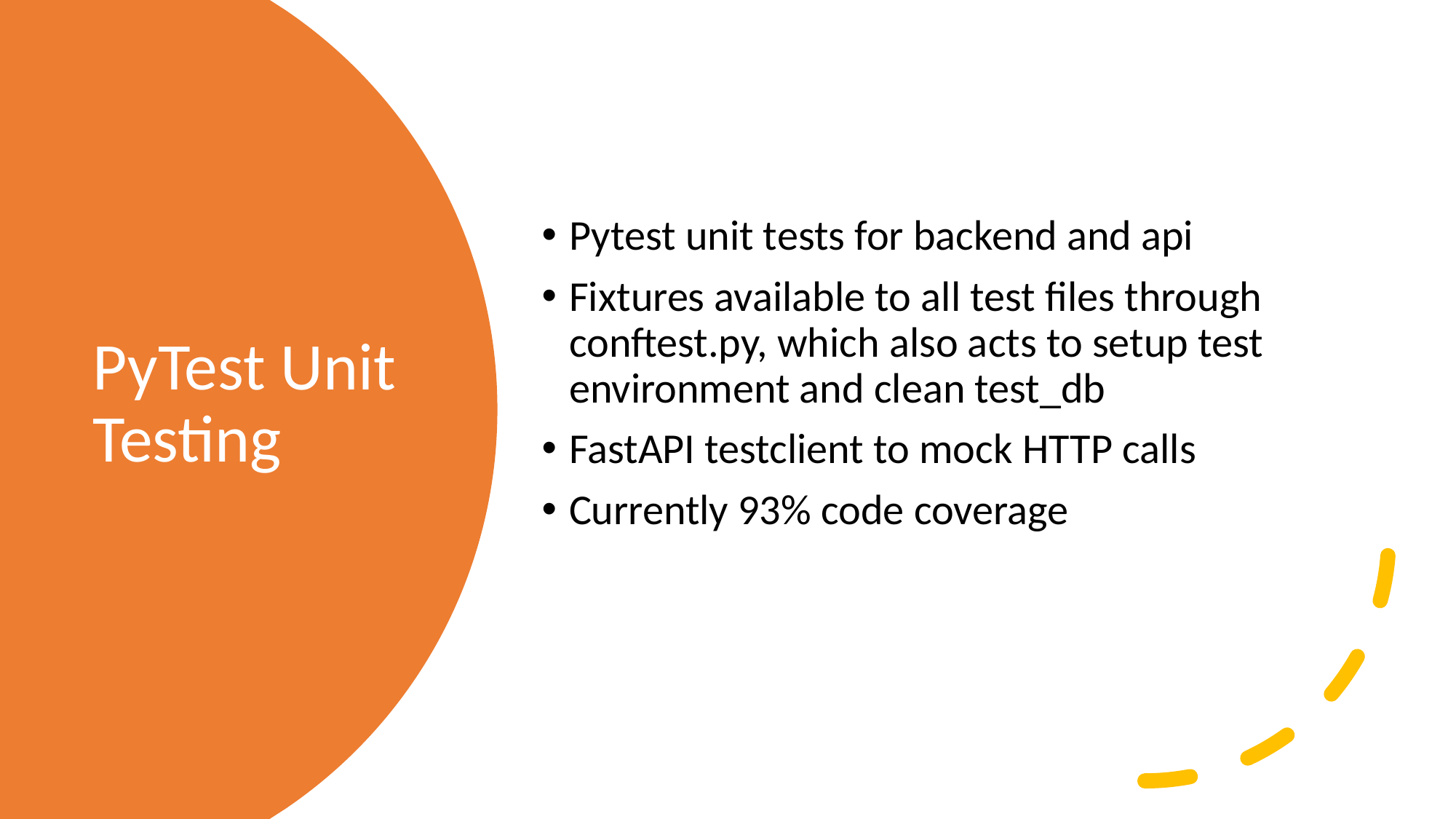

Pytest unit tests for backend and api
Fixtures available to all test files through conftest.py, which also acts to setup test environment and clean test_db
FastAPI testclient to mock HTTP calls
Currently 93% code coverage

# PyTest Unit Testing